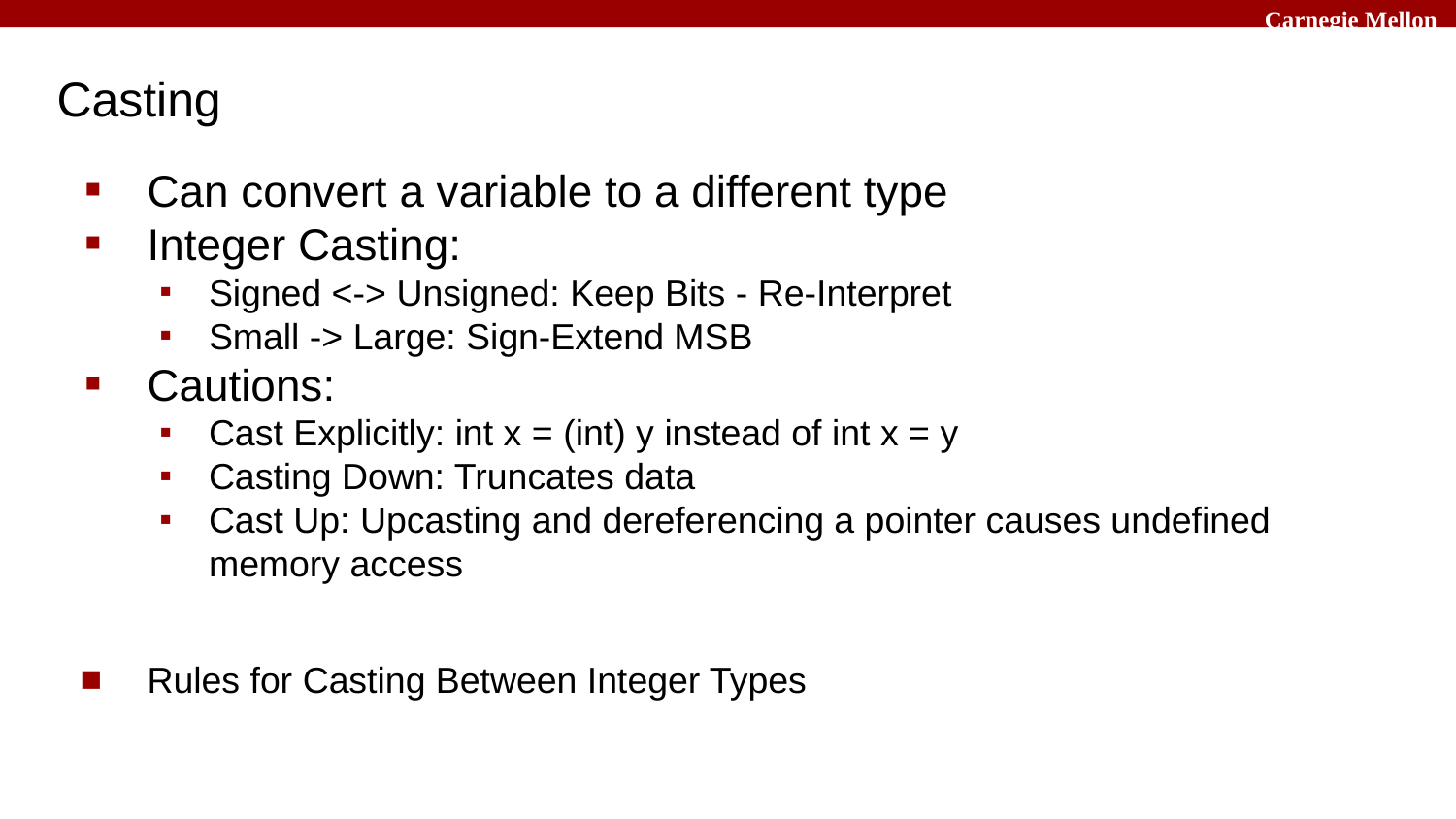

# Casting
Can convert a variable to a different type
Integer Casting:
Signed <-> Unsigned: Keep Bits - Re-Interpret
Small -> Large: Sign-Extend MSB
Cautions:
Cast Explicitly: int x = (int) y instead of int x = y
Casting Down: Truncates data
Cast Up: Upcasting and dereferencing a pointer causes undefined memory access

Rules for Casting Between Integer Types